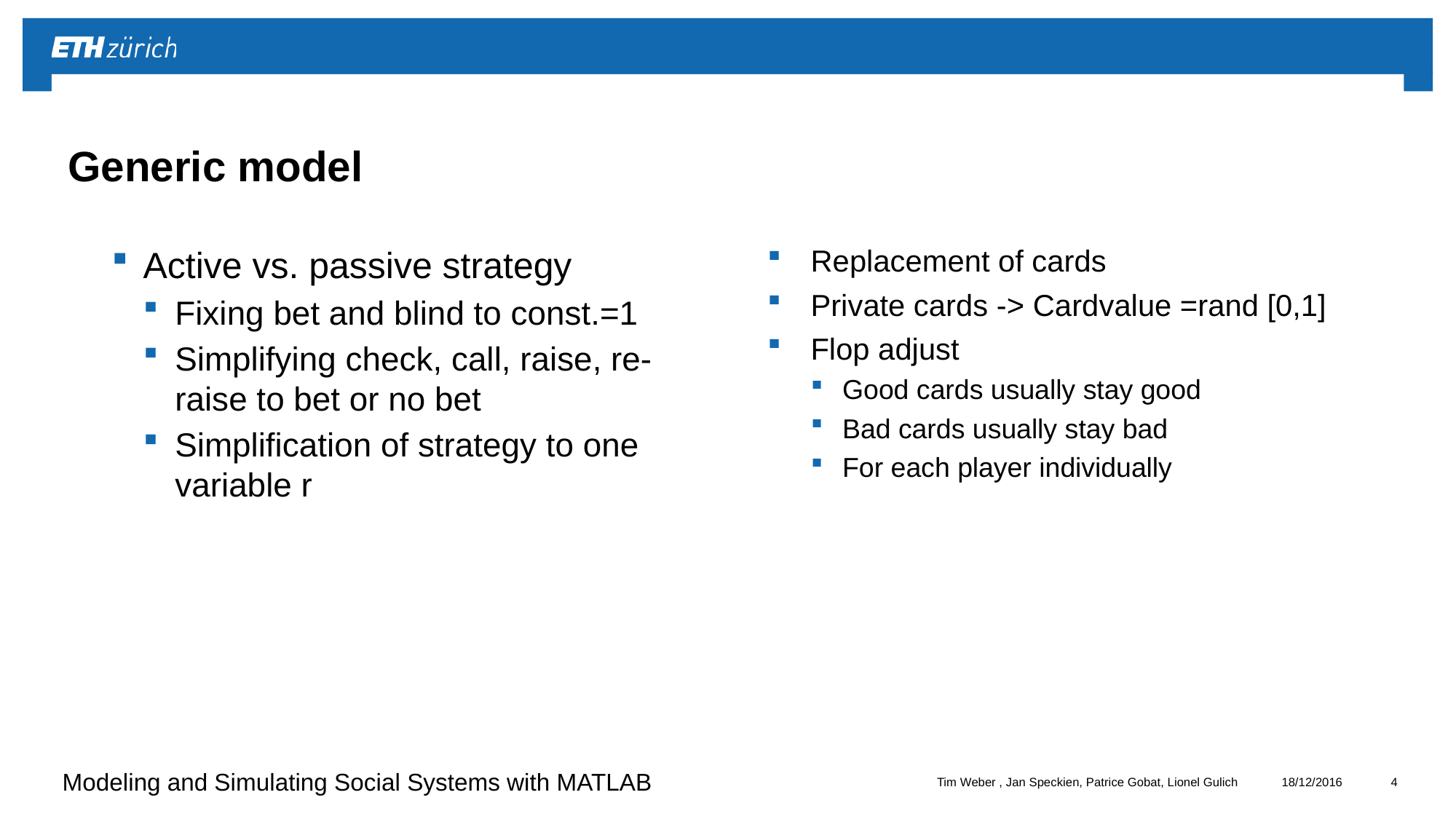

# Generic model
Active vs. passive strategy
Fixing bet and blind to const.=1
Simplifying check, call, raise, re-raise to bet or no bet
Simplification of strategy to one variable r
Replacement of cards
Private cards -> Cardvalue =rand [0,1]
Flop adjust
Good cards usually stay good
Bad cards usually stay bad
For each player individually
Tim Weber , Jan Speckien, Patrice Gobat, Lionel Gulich
18/12/2016
4
Modeling and Simulating Social Systems with MATLAB